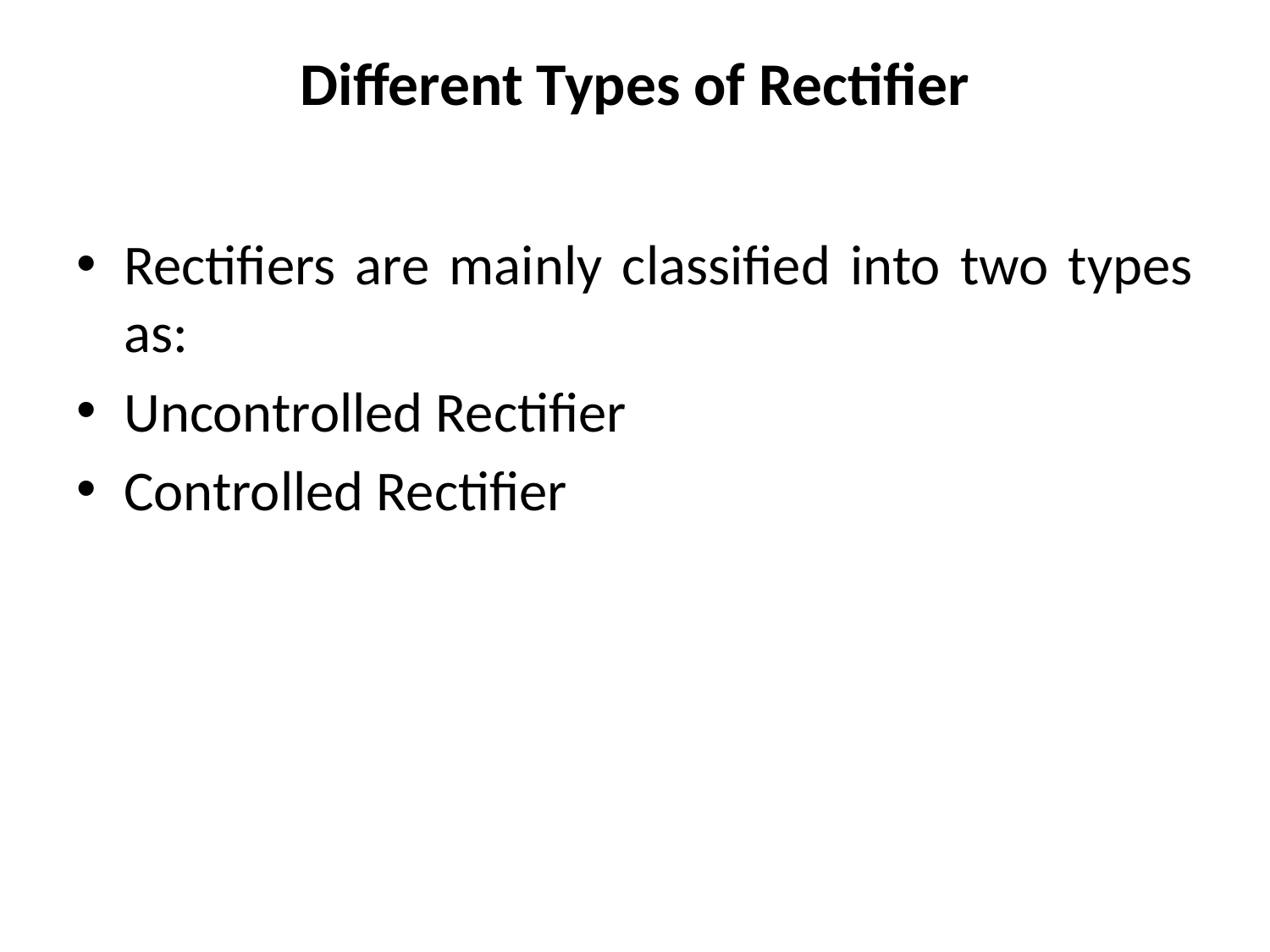

# Different Types of Rectifier
Rectifiers are mainly classified into two types as:
Uncontrolled Rectifier
Controlled Rectifier